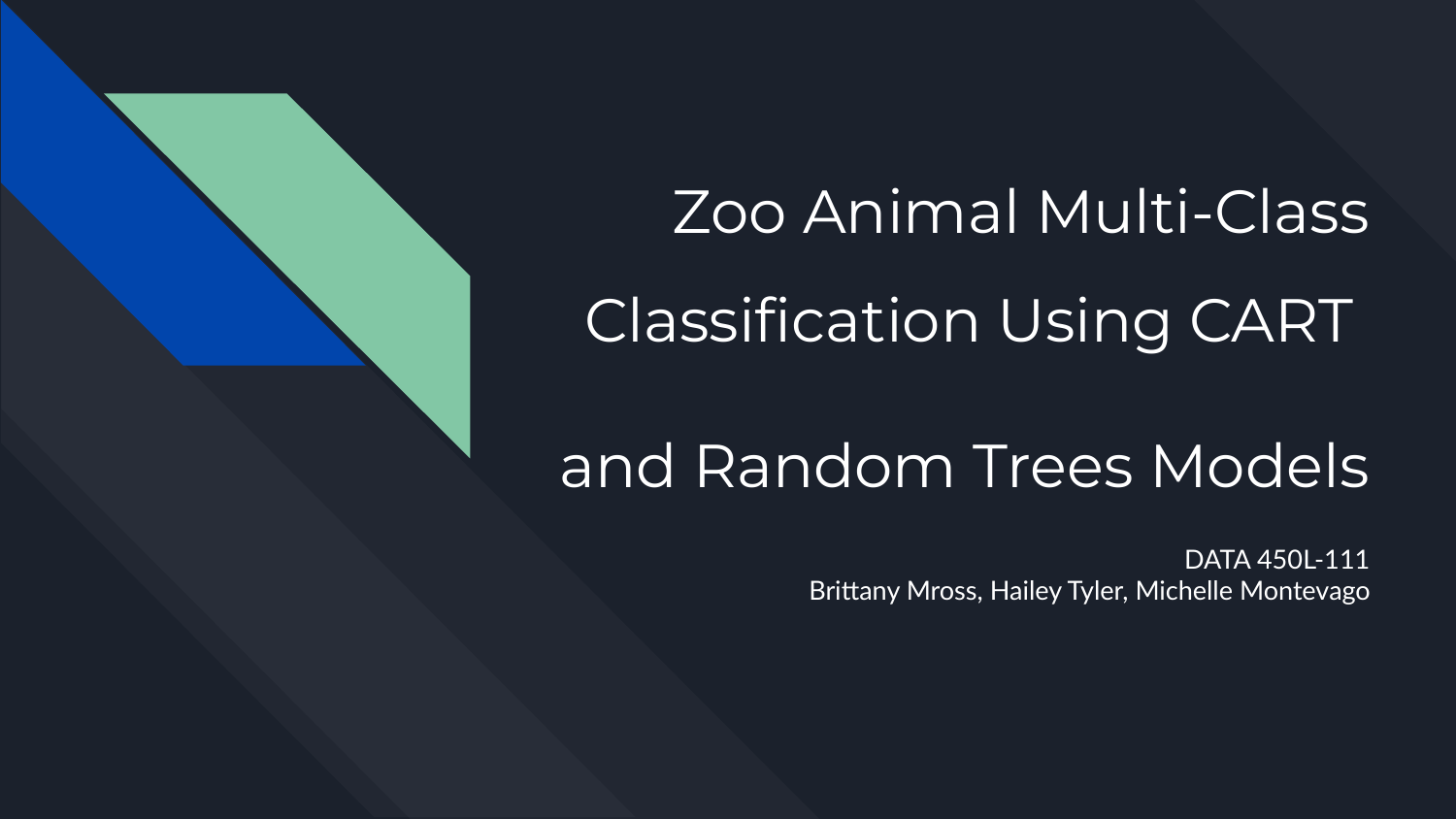

# Zoo Animal Multi-Class Classification Using CART
and Random Trees Models

DATA 450L-111
Brittany Mross, Hailey Tyler, Michelle Montevago